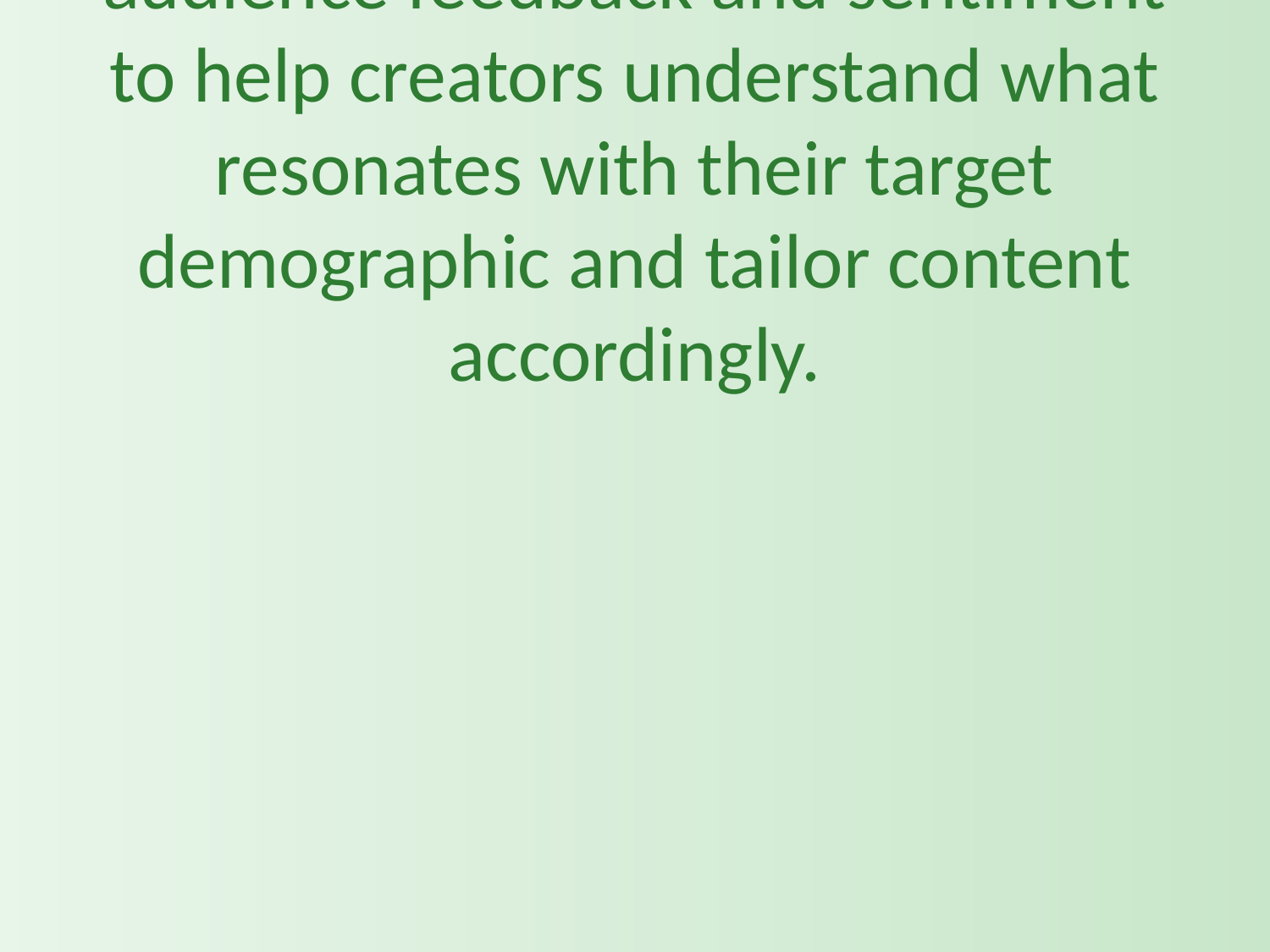

# For instance, AI can analyze audience feedback and sentiment to help creators understand what resonates with their target demographic and tailor content accordingly.